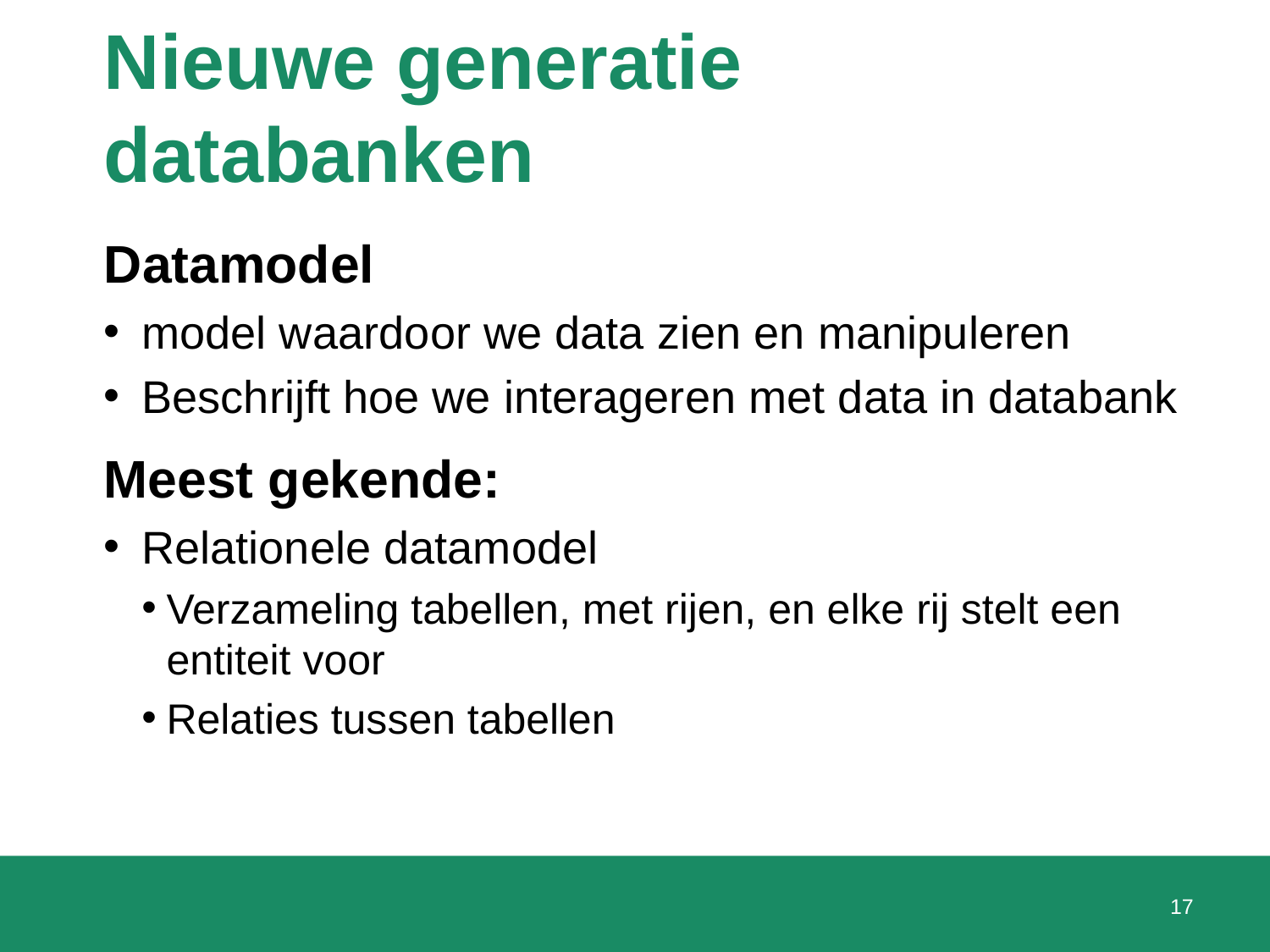

# Nieuwe generatie databanken
Datamodel
model waardoor we data zien en manipuleren
Beschrijft hoe we interageren met data in databank
Meest gekende:
Relationele datamodel
Verzameling tabellen, met rijen, en elke rij stelt een entiteit voor
Relaties tussen tabellen

17